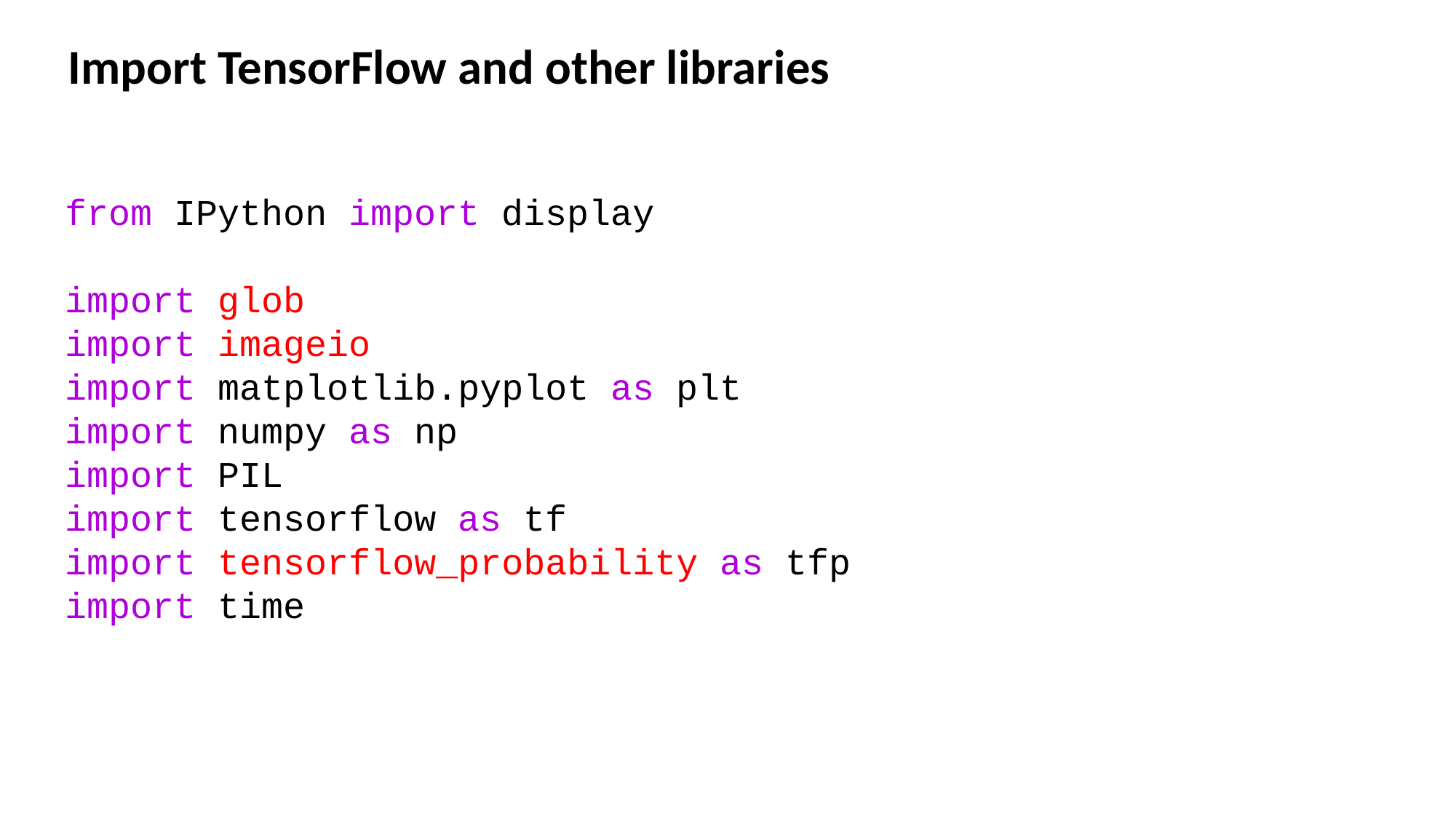

Import TensorFlow and other libraries
from IPython import display
import glob
import imageio
import matplotlib.pyplot as plt
import numpy as np
import PIL
import tensorflow as tf
import tensorflow_probability as tfp
import time